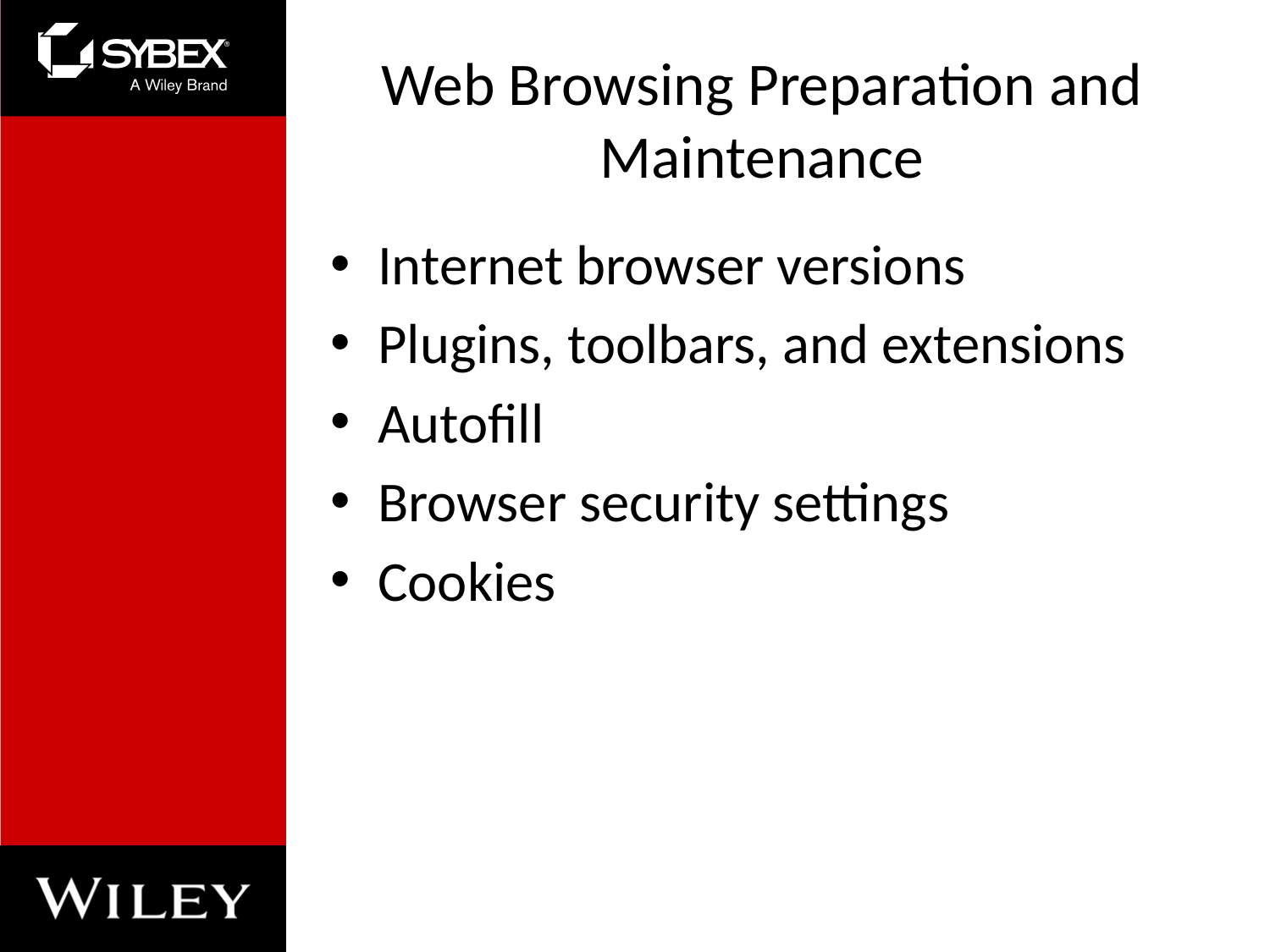

# Web Browsing Preparation and Maintenance
Internet browser versions
Plugins, toolbars, and extensions
Autofill
Browser security settings
Cookies